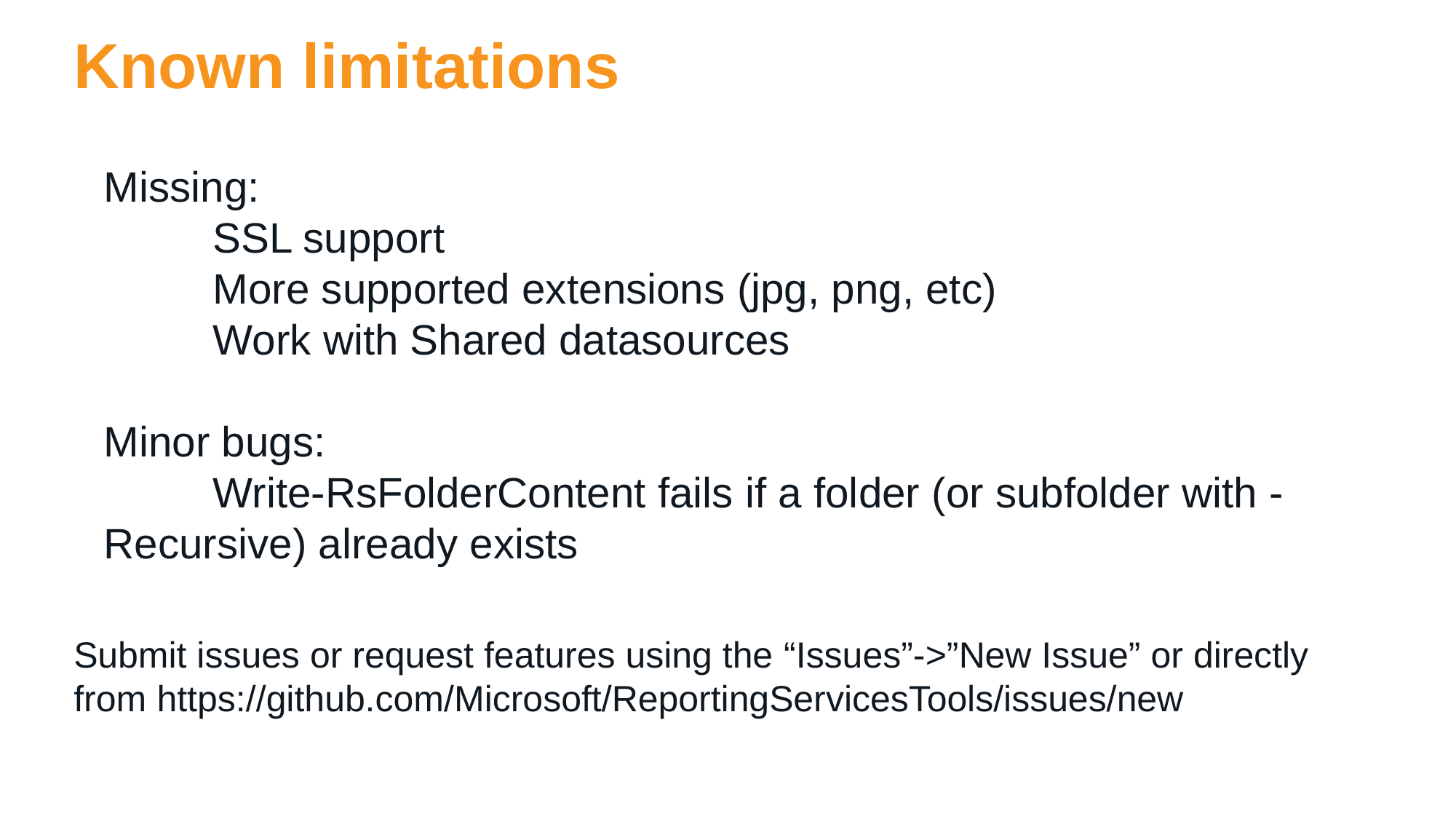

# Known limitations
Missing:
	SSL support
	More supported extensions (jpg, png, etc)
	Work with Shared datasources

Minor bugs:
	Write-RsFolderContent fails if a folder (or subfolder with -Recursive) already exists
Submit issues or request features using the “Issues”->”New Issue” or directly from https://github.com/Microsoft/ReportingServicesTools/issues/new